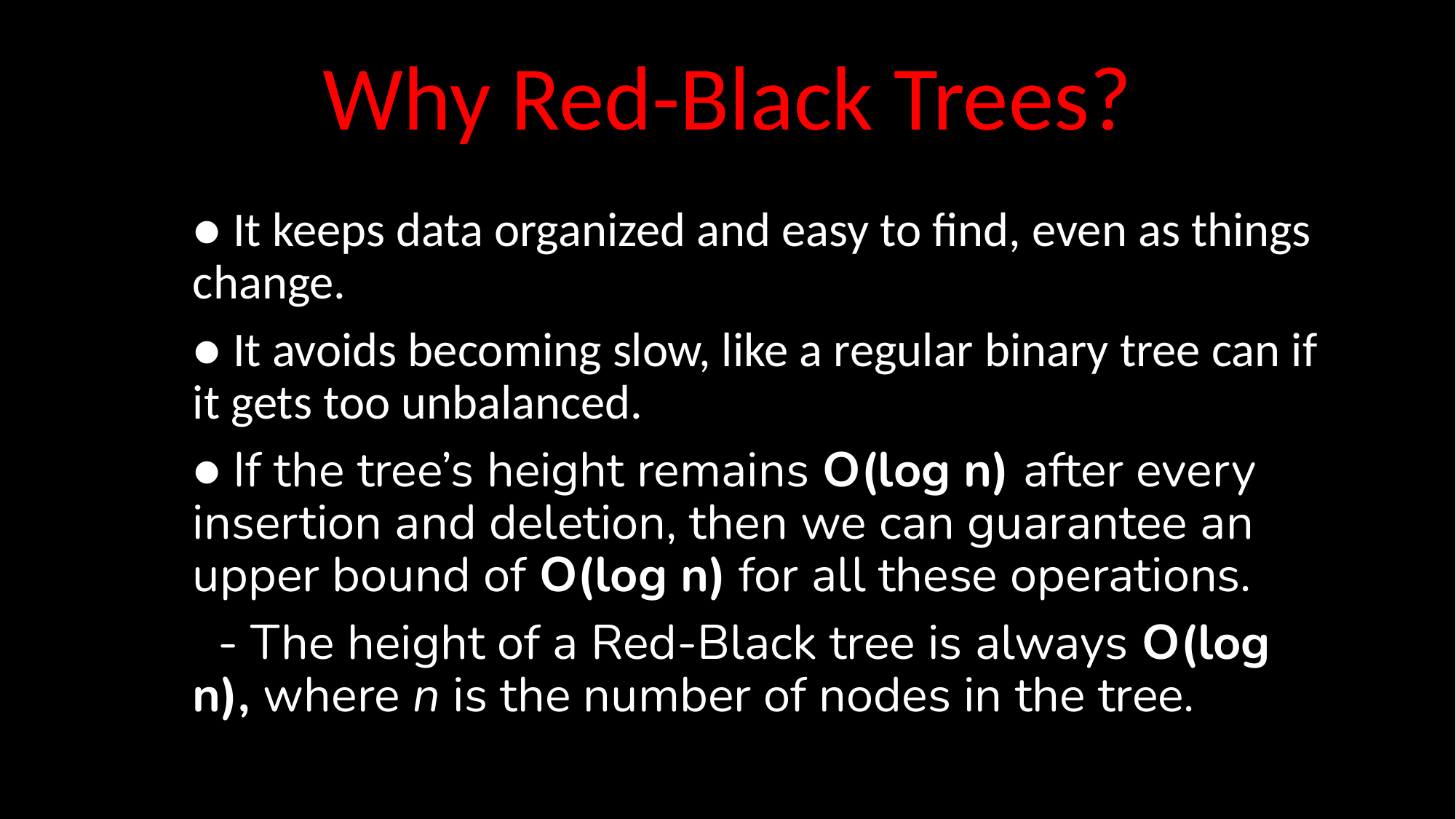

# Why Red-Black Trees?
● It keeps data organized and easy to find, even as things change.
● It avoids becoming slow, like a regular binary tree can if it gets too unbalanced.
● If the tree’s height remains O(log n) after every insertion and deletion, then we can guarantee an upper bound of O(log n) for all these operations.
  - The height of a Red-Black tree is always O(log n), where n is the number of nodes in the tree.